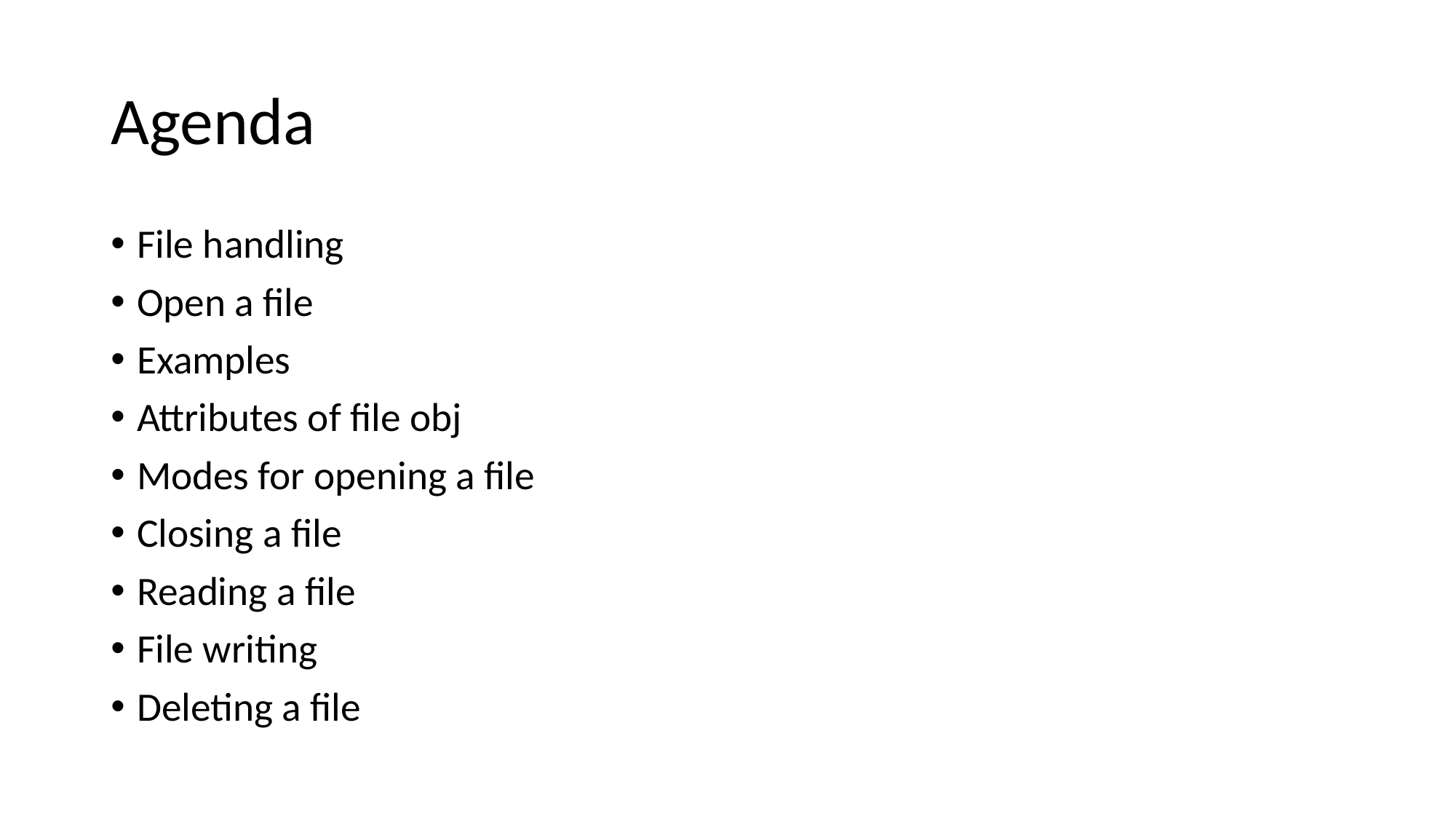

# Agenda
File handling
Open a file
Examples
Attributes of file obj
Modes for opening a file
Closing a file
Reading a file
File writing
Deleting a file